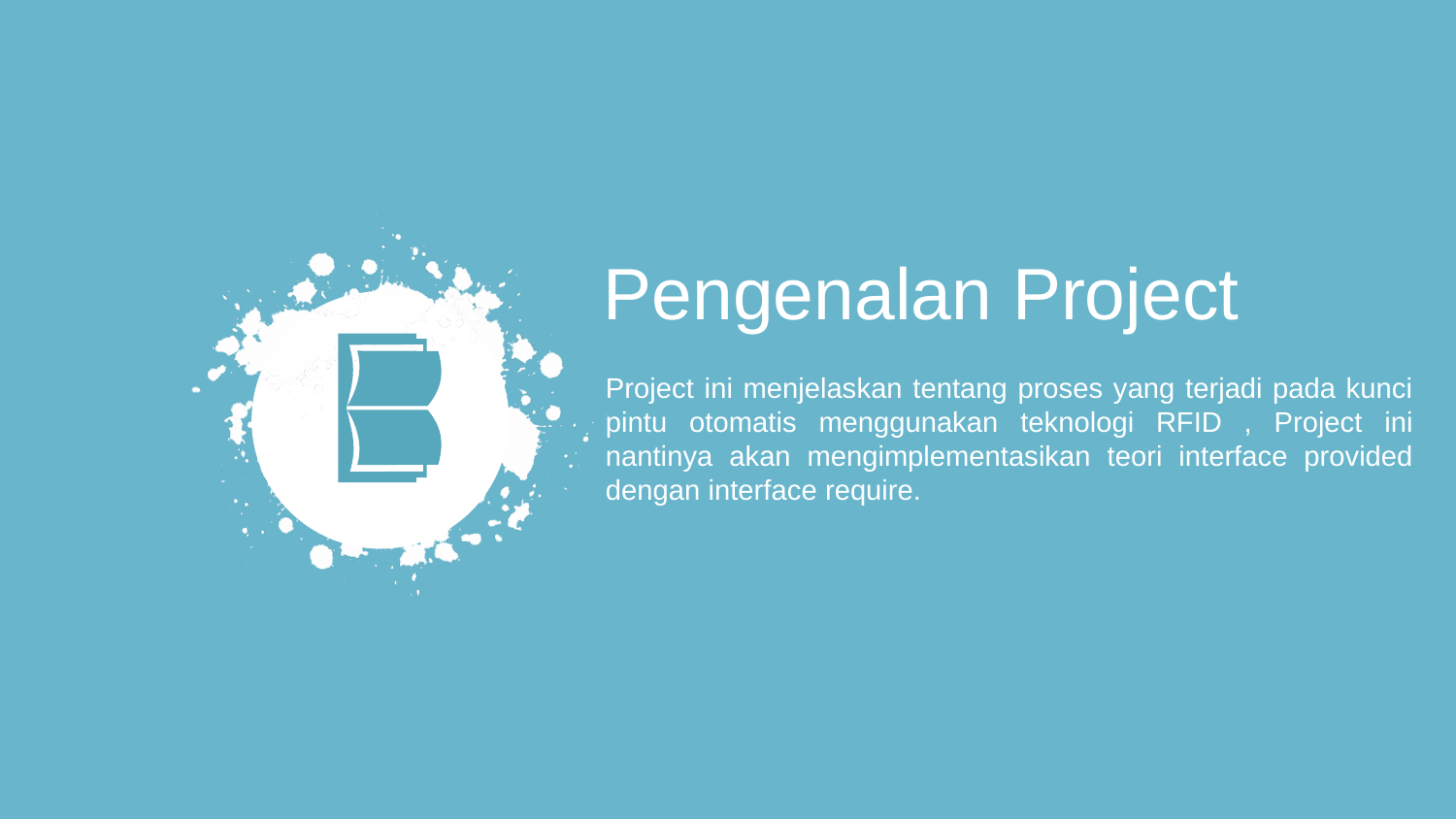

Pengenalan Project
Project ini menjelaskan tentang proses yang terjadi pada kunci pintu otomatis menggunakan teknologi RFID , Project ini nantinya akan mengimplementasikan teori interface provided dengan interface require.